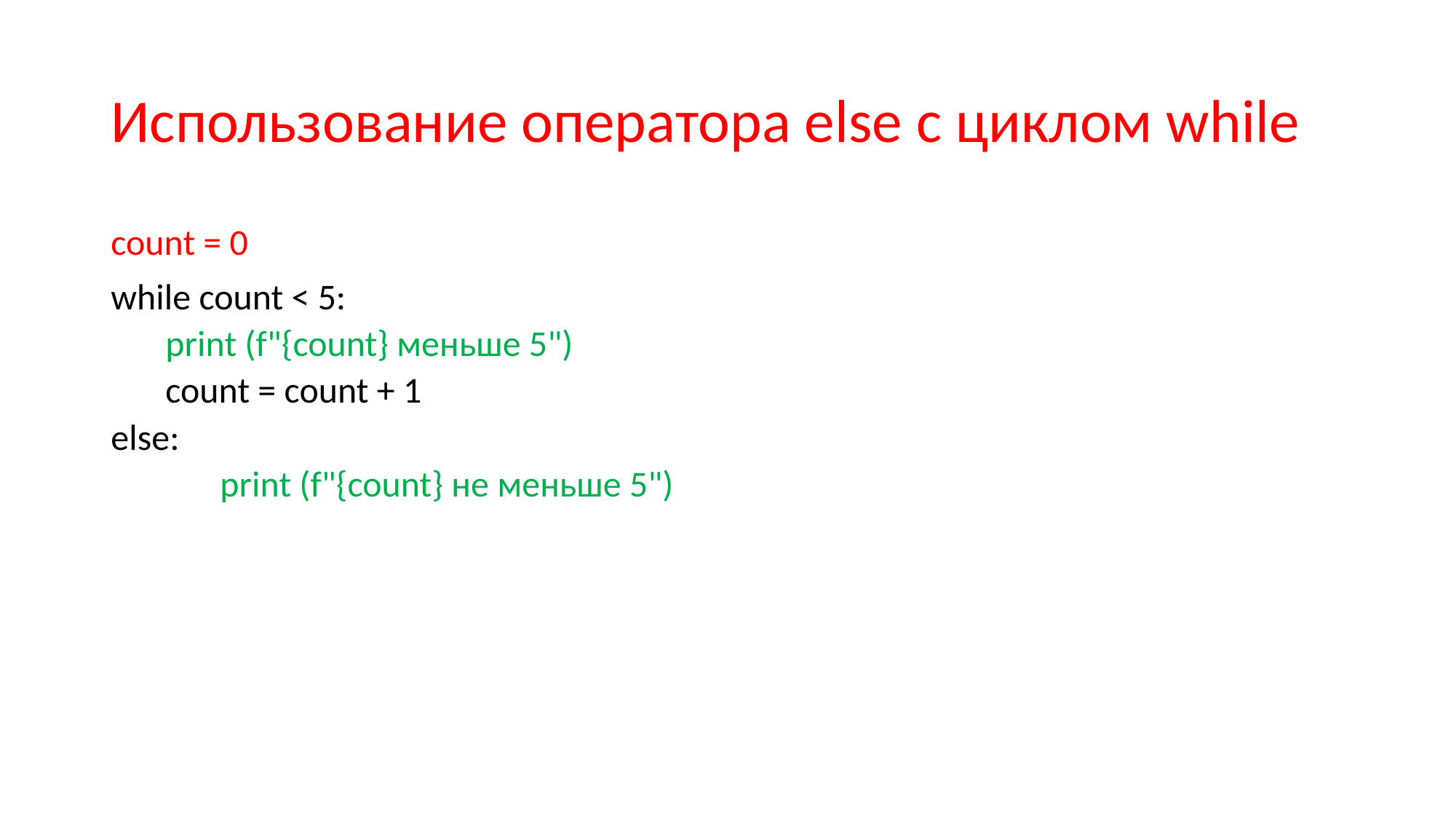

# Использование оператора else с циклом while
count = 0
while count < 5:
print (f"{count} меньше 5")
count = count + 1
else:
	print (f"{count} не меньше 5")